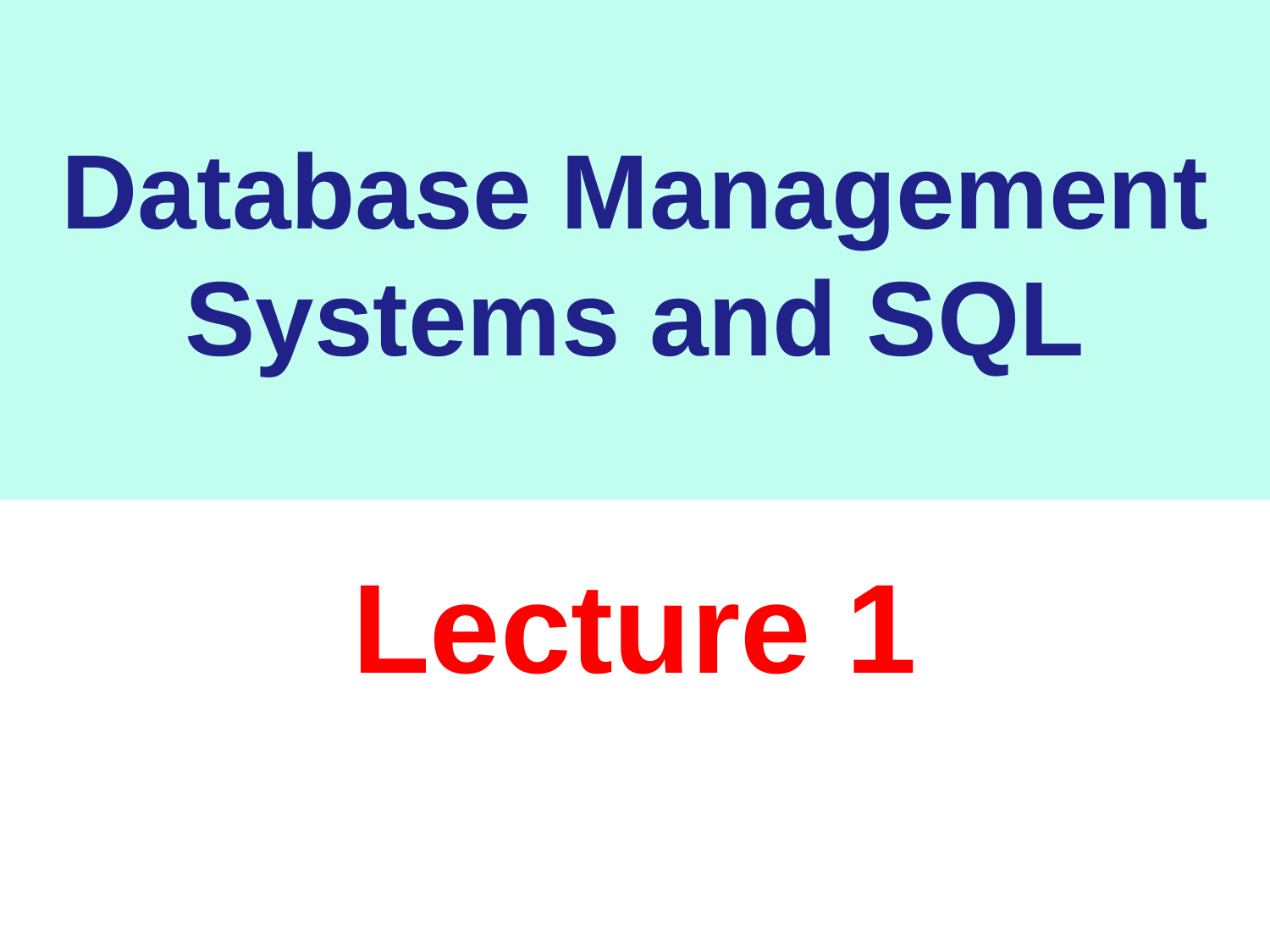

# Database Management Systems and SQL
Lecture 1